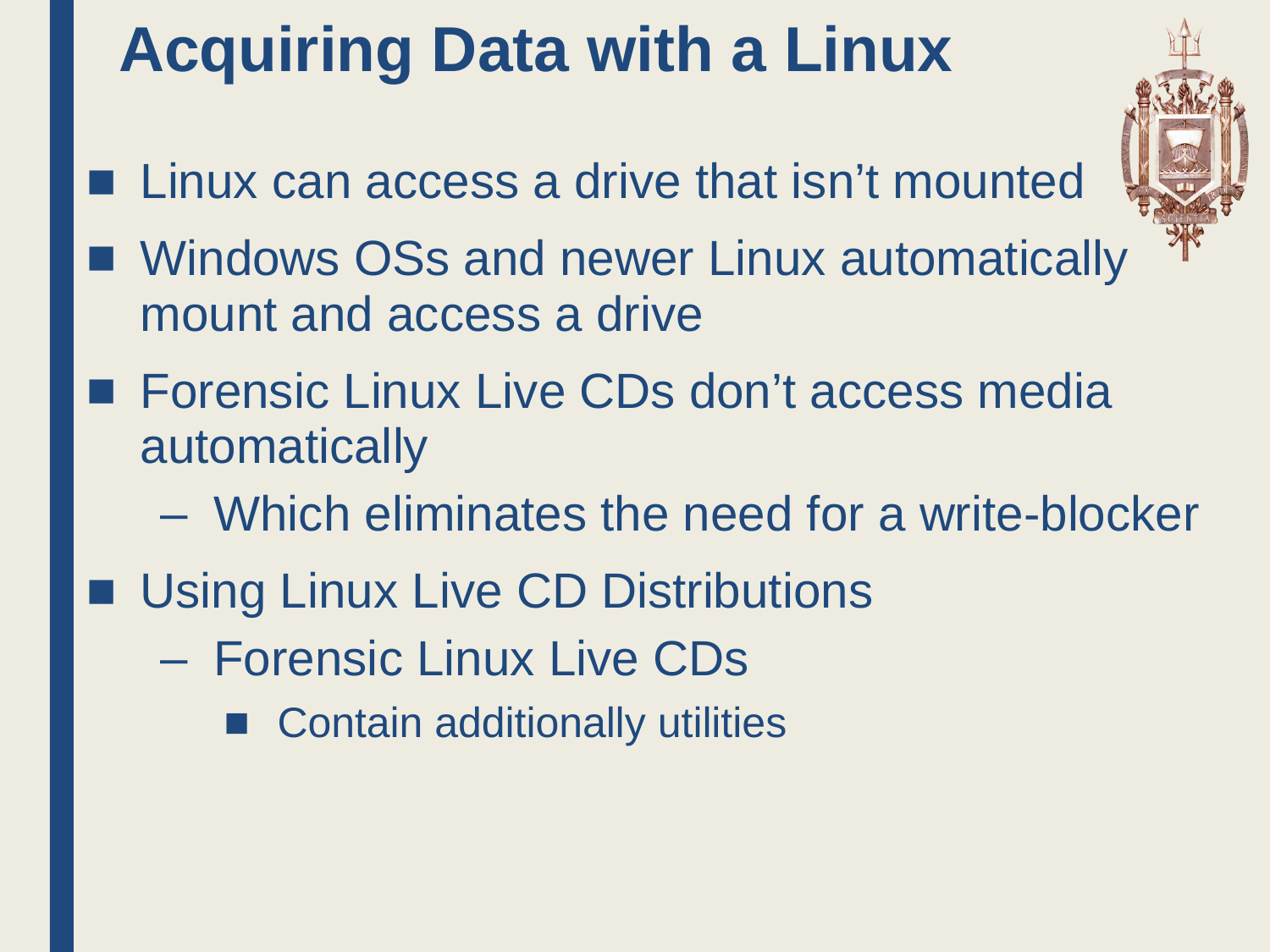

# Acquiring Data with a Linux
Linux can access a drive that isn’t mounted
Windows OSs and newer Linux automatically mount and access a drive
Forensic Linux Live CDs don’t access media automatically
Which eliminates the need for a write-blocker
Using Linux Live CD Distributions
Forensic Linux Live CDs
Contain additionally utilities